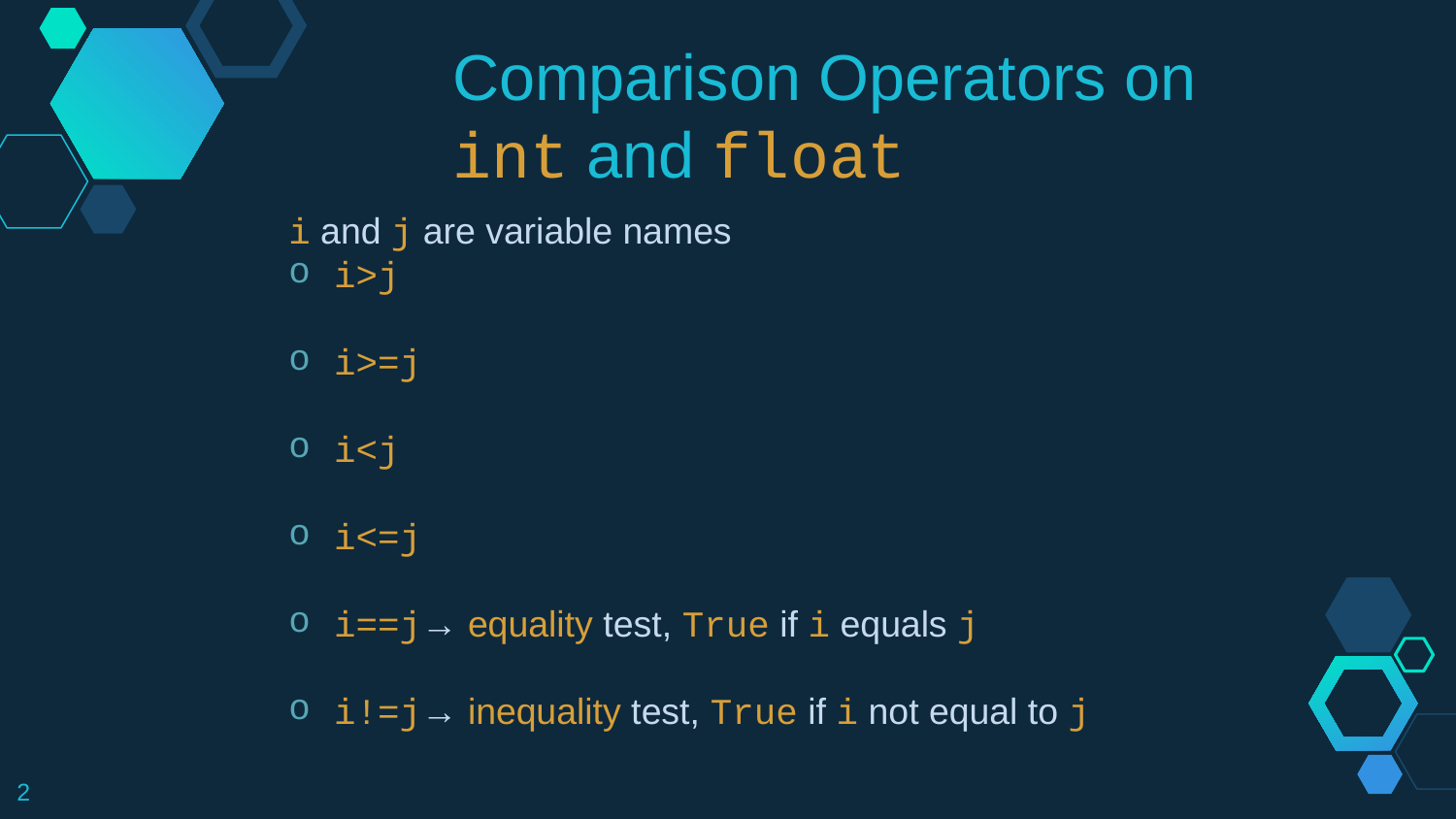

Comparison Operators on
int and float
i and j are variable names
i>j

i>=j

i<j

i<=j

i==j→ equality test, True if i equals j

i!=j→ inequality test, True if i not equal to j

2